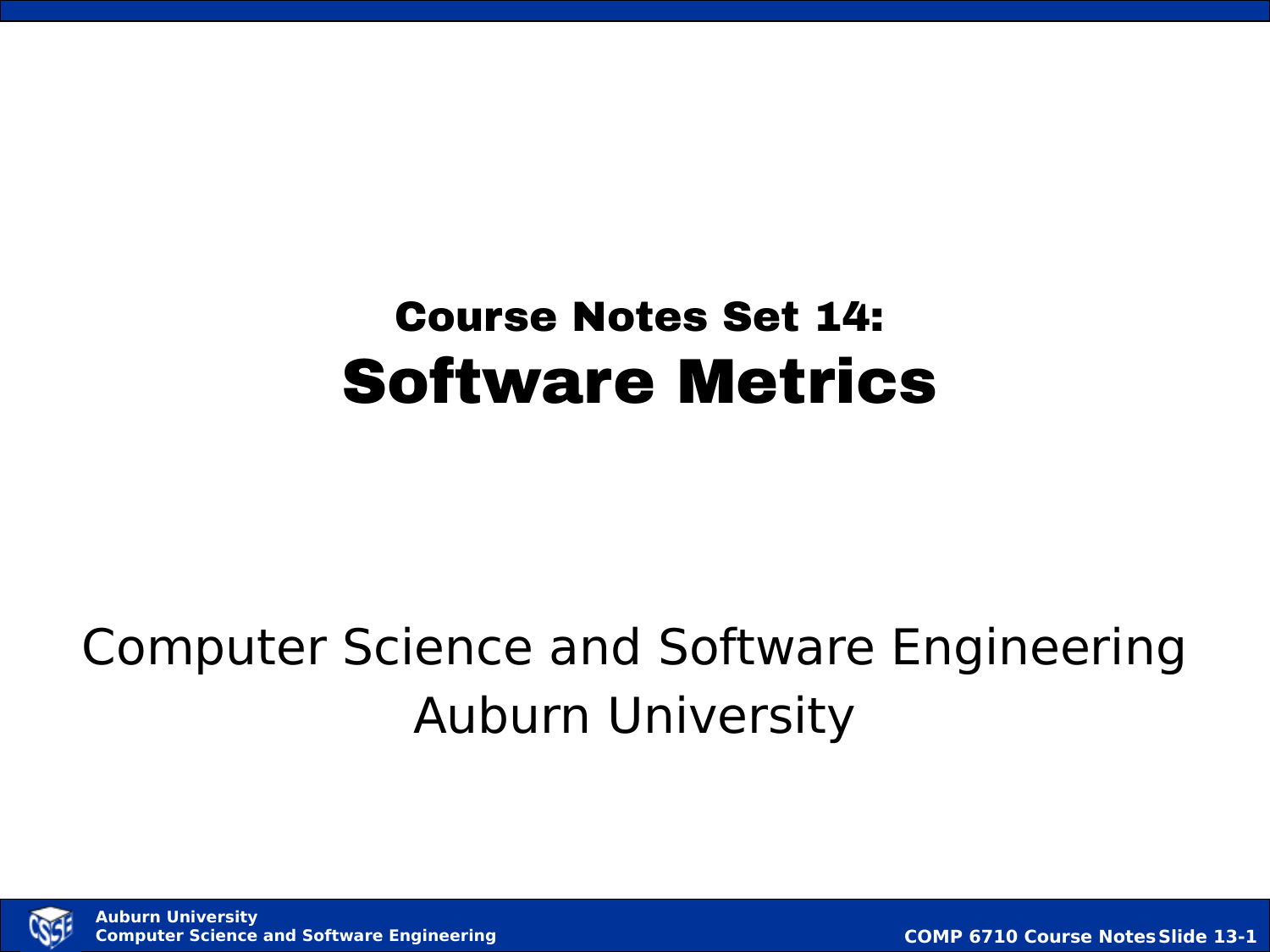

# Course Notes Set 14: Software Metrics

Computer Science and Software Engineering
Auburn University